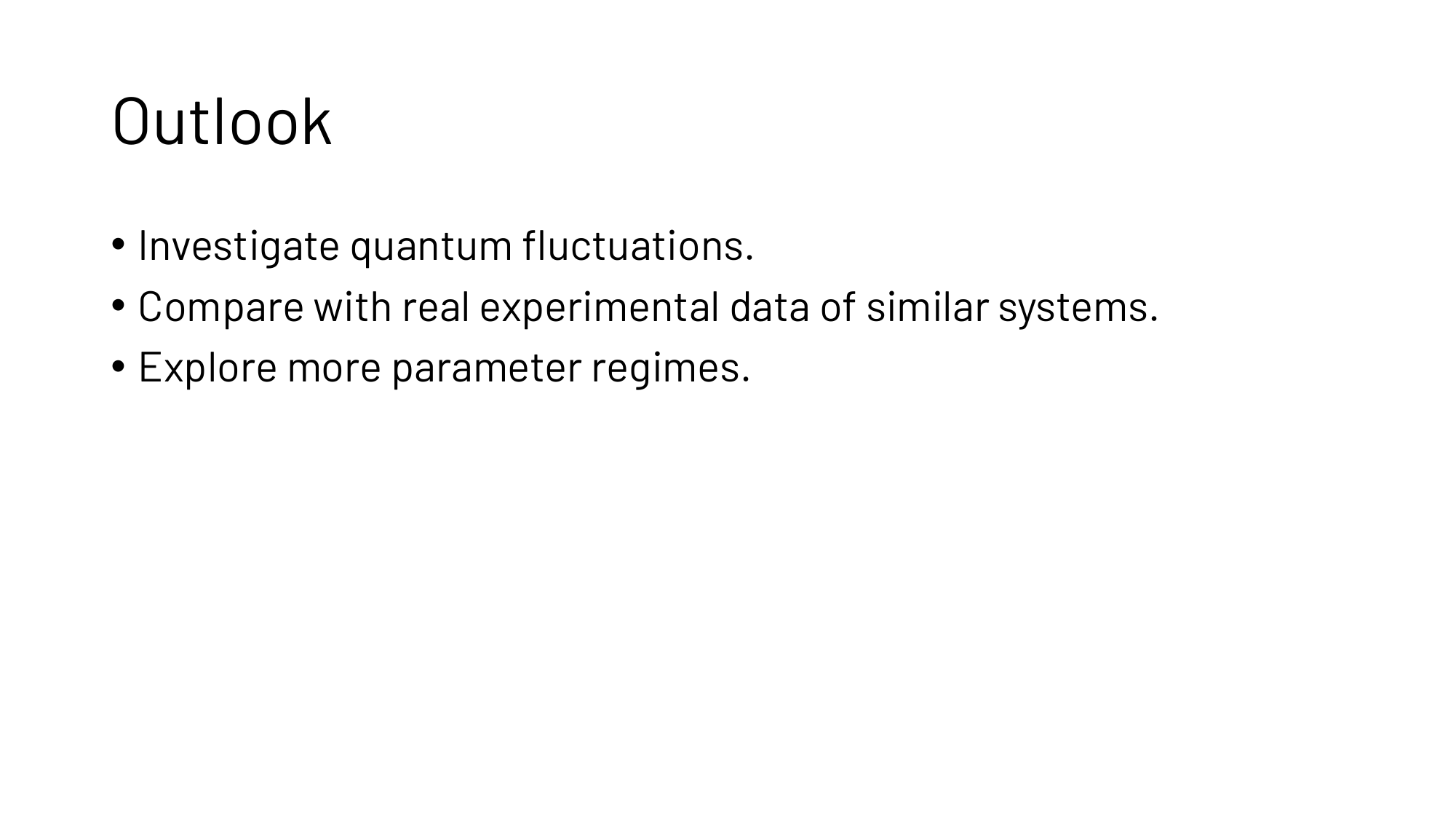

# Outlook
Investigate quantum fluctuations.
Compare with real experimental data of similar systems.
Explore more parameter regimes.